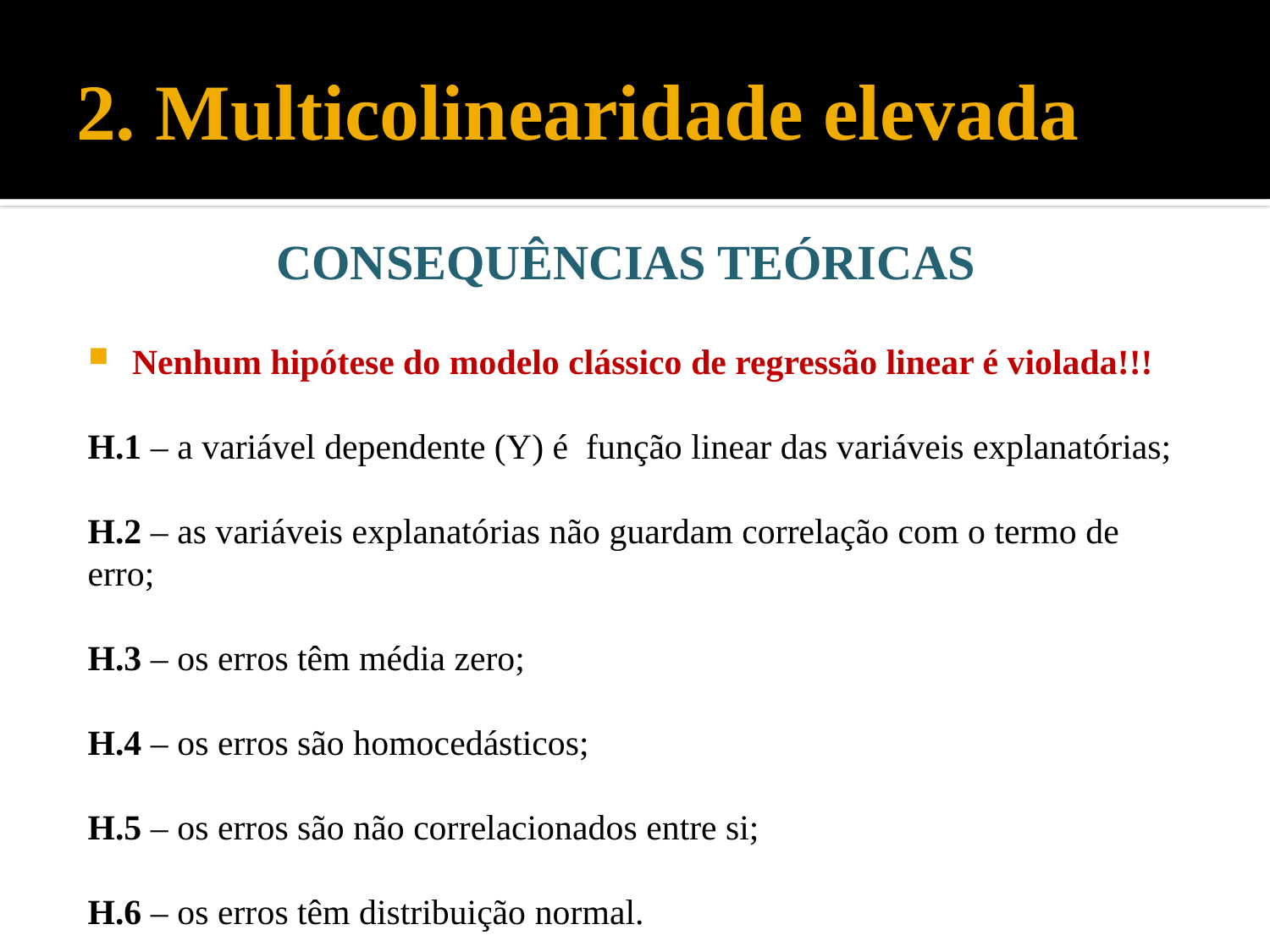

# 2. Multicolinearidade elevada
Consequências teóricas
Nenhum hipótese do modelo clássico de regressão linear é violada!!!

H.1 – a variável dependente (Y) é  função linear das variáveis explanatórias;

H.2 – as variáveis explanatórias não guardam correlação com o termo de erro;

H.3 – os erros têm média zero;

H.4 – os erros são homocedásticos;

H.5 – os erros são não correlacionados entre si;

H.6 – os erros têm distribuição normal.